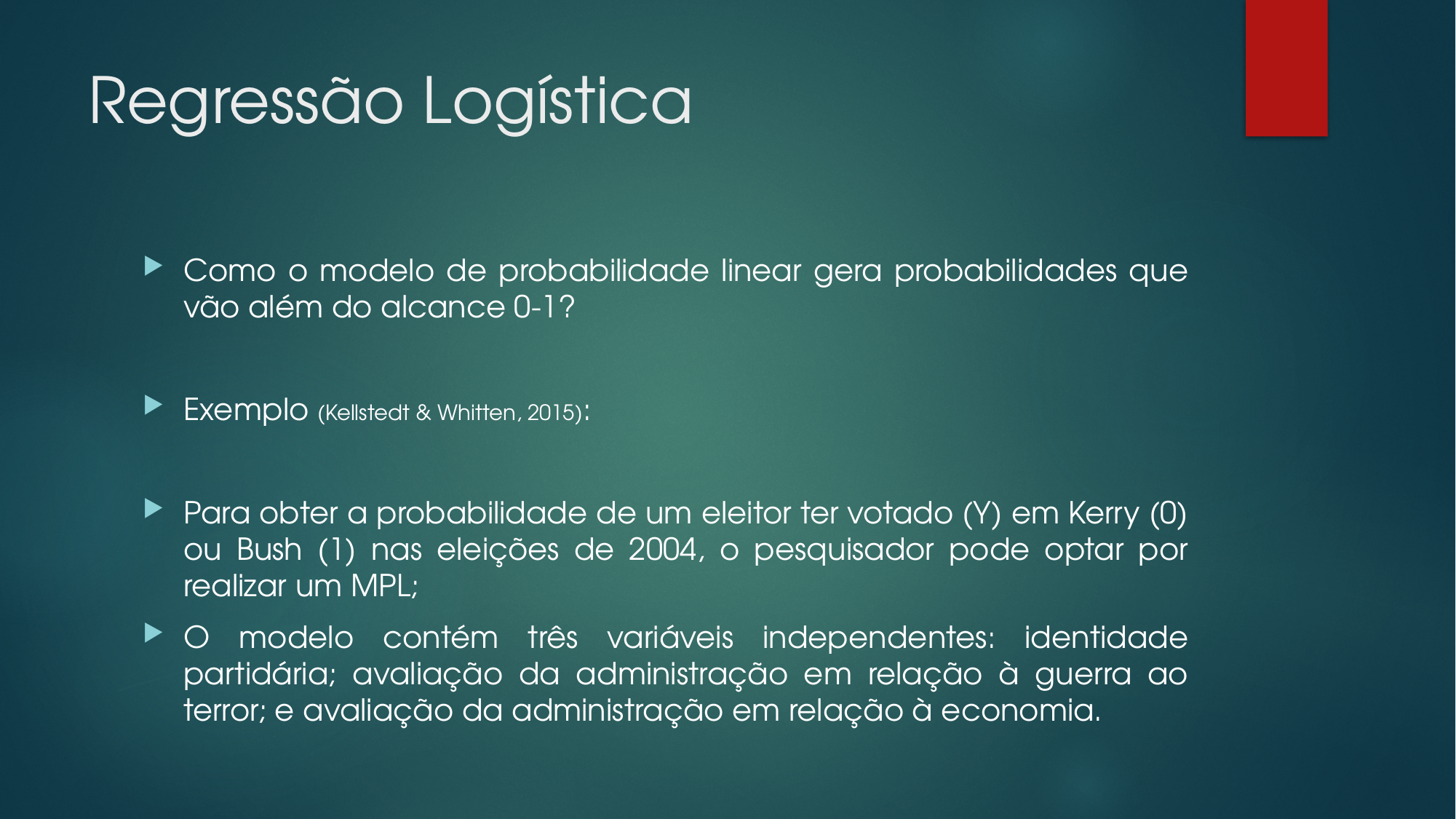

# Regressão Logística
Como o modelo de probabilidade linear gera probabilidades que vão além do alcance 0-1?

Exemplo (Kellstedt & Whitten, 2015):

Para obter a probabilidade de um eleitor ter votado (Y) em Kerry (0) ou Bush (1) nas eleições de 2004, o pesquisador pode optar por realizar um MPL;
O modelo contém três variáveis independentes: identidade partidária; avaliação da administração em relação à guerra ao terror; e avaliação da administração em relação à economia.